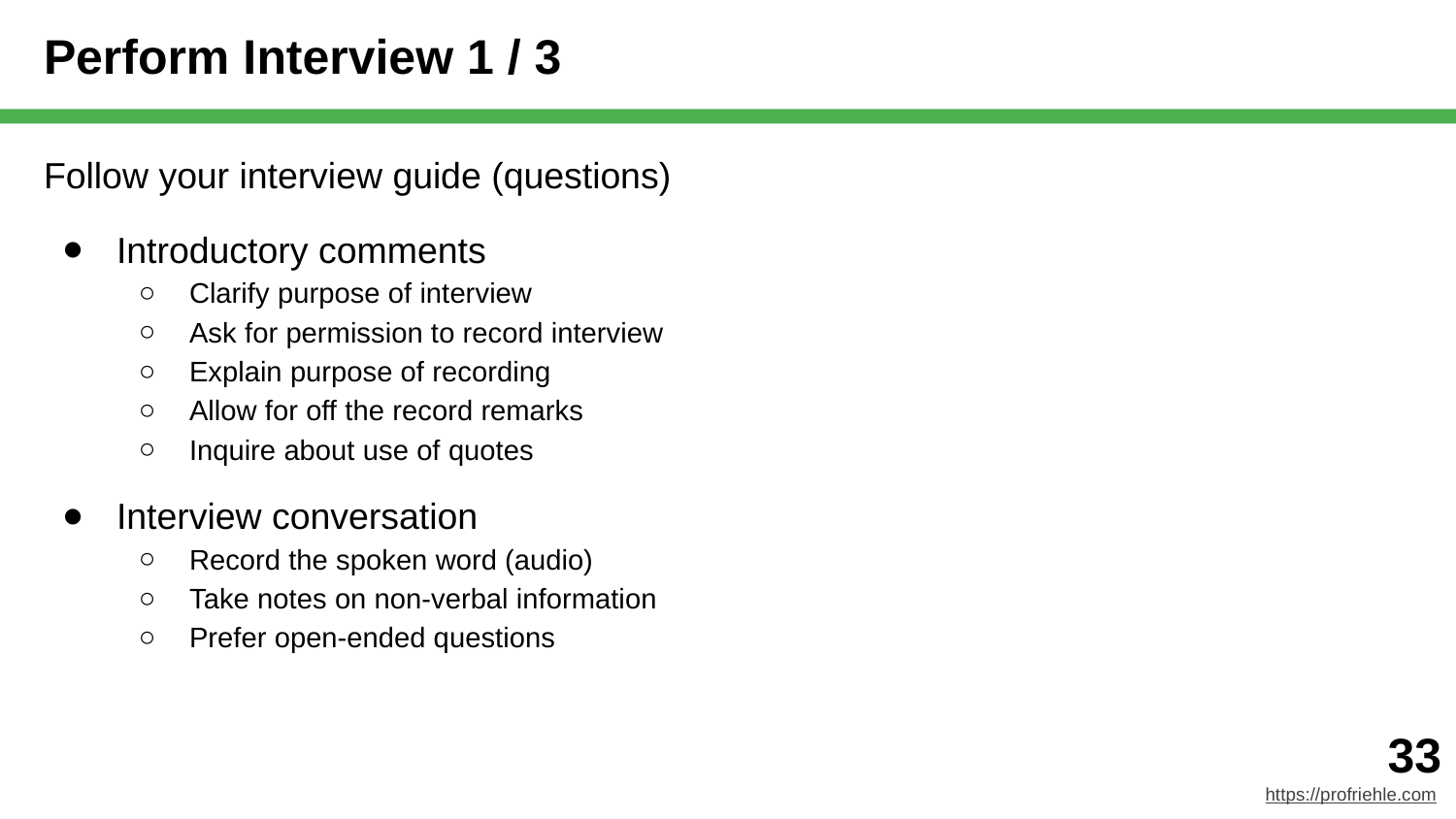

# Perform Interview 1 / 3
Follow your interview guide (questions)
Introductory comments
Clarify purpose of interview
Ask for permission to record interview
Explain purpose of recording
Allow for off the record remarks
Inquire about use of quotes
Interview conversation
Record the spoken word (audio)
Take notes on non-verbal information
Prefer open-ended questions
33
https://profriehle.com